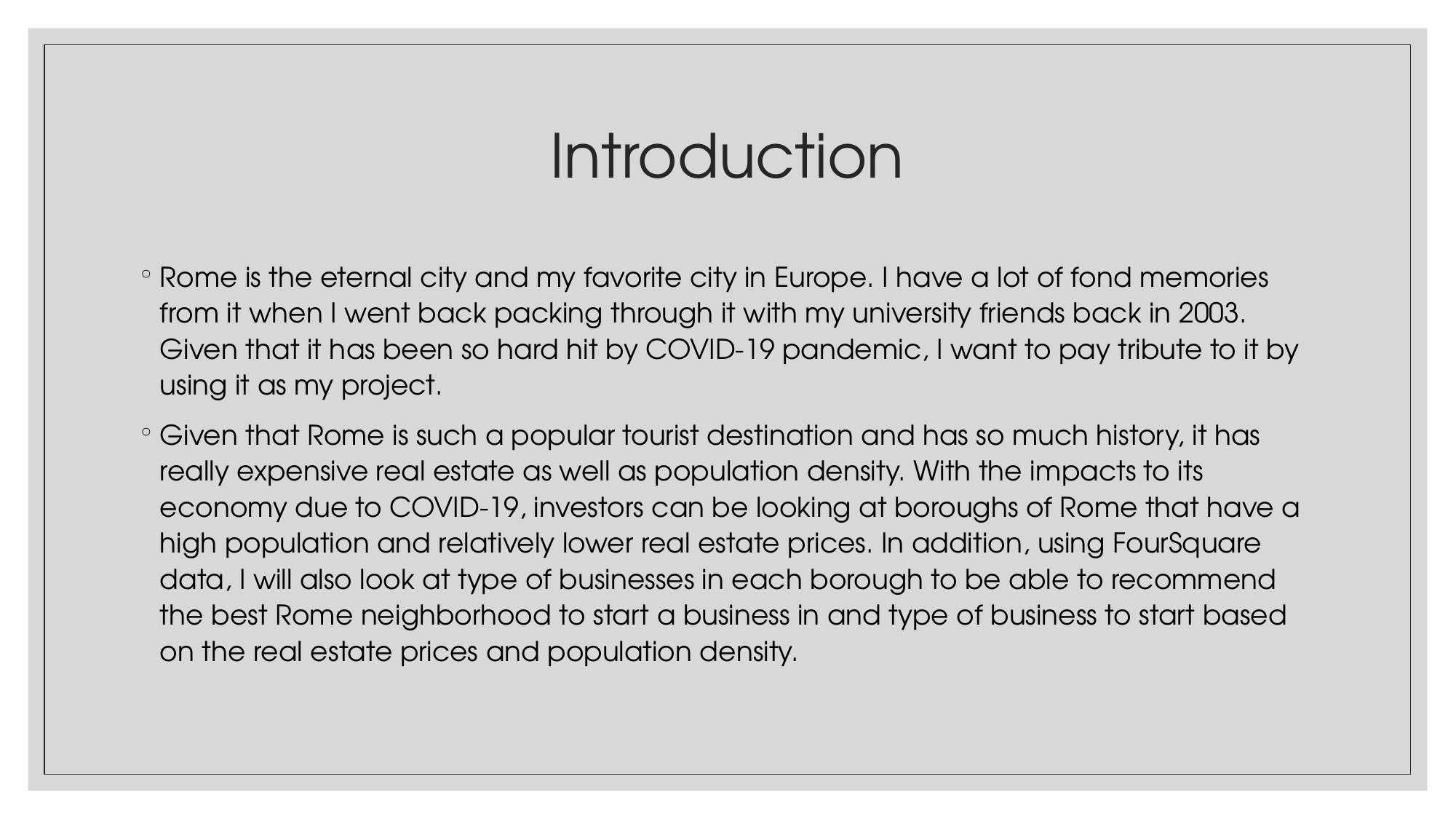

# Introduction
Rome is the eternal city and my favorite city in Europe. I have a lot of fond memories from it when I went back packing through it with my university friends back in 2003. Given that it has been so hard hit by COVID-19 pandemic, I want to pay tribute to it by using it as my project.
Given that Rome is such a popular tourist destination and has so much history, it has really expensive real estate as well as population density. With the impacts to its economy due to COVID-19, investors can be looking at boroughs of Rome that have a high population and relatively lower real estate prices. In addition, using FourSquare data, I will also look at type of businesses in each borough to be able to recommend the best Rome neighborhood to start a business in and type of business to start based on the real estate prices and population density.